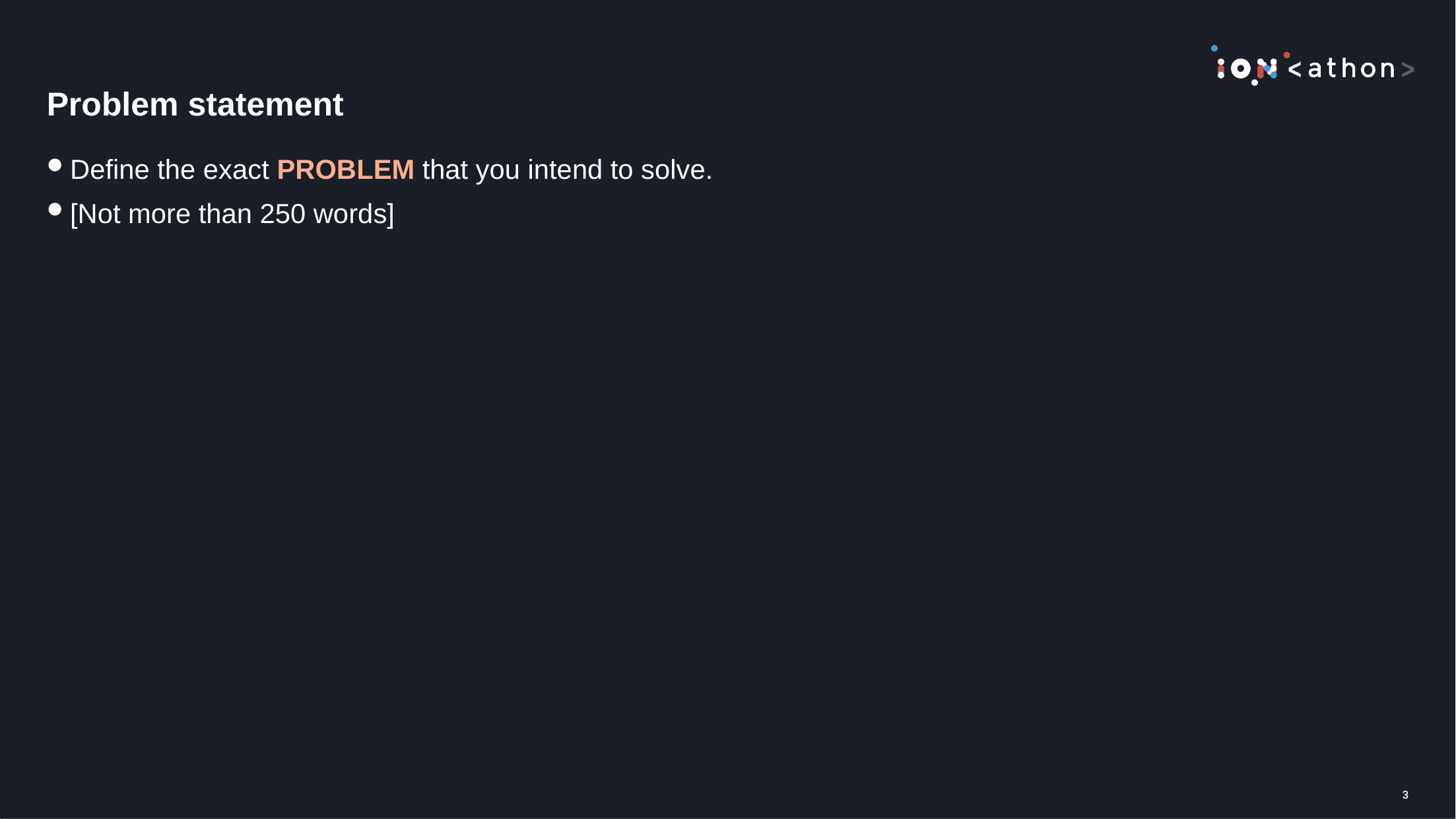

# Problem statement
Define the exact PROBLEM that you intend to solve.
[Not more than 250 words]